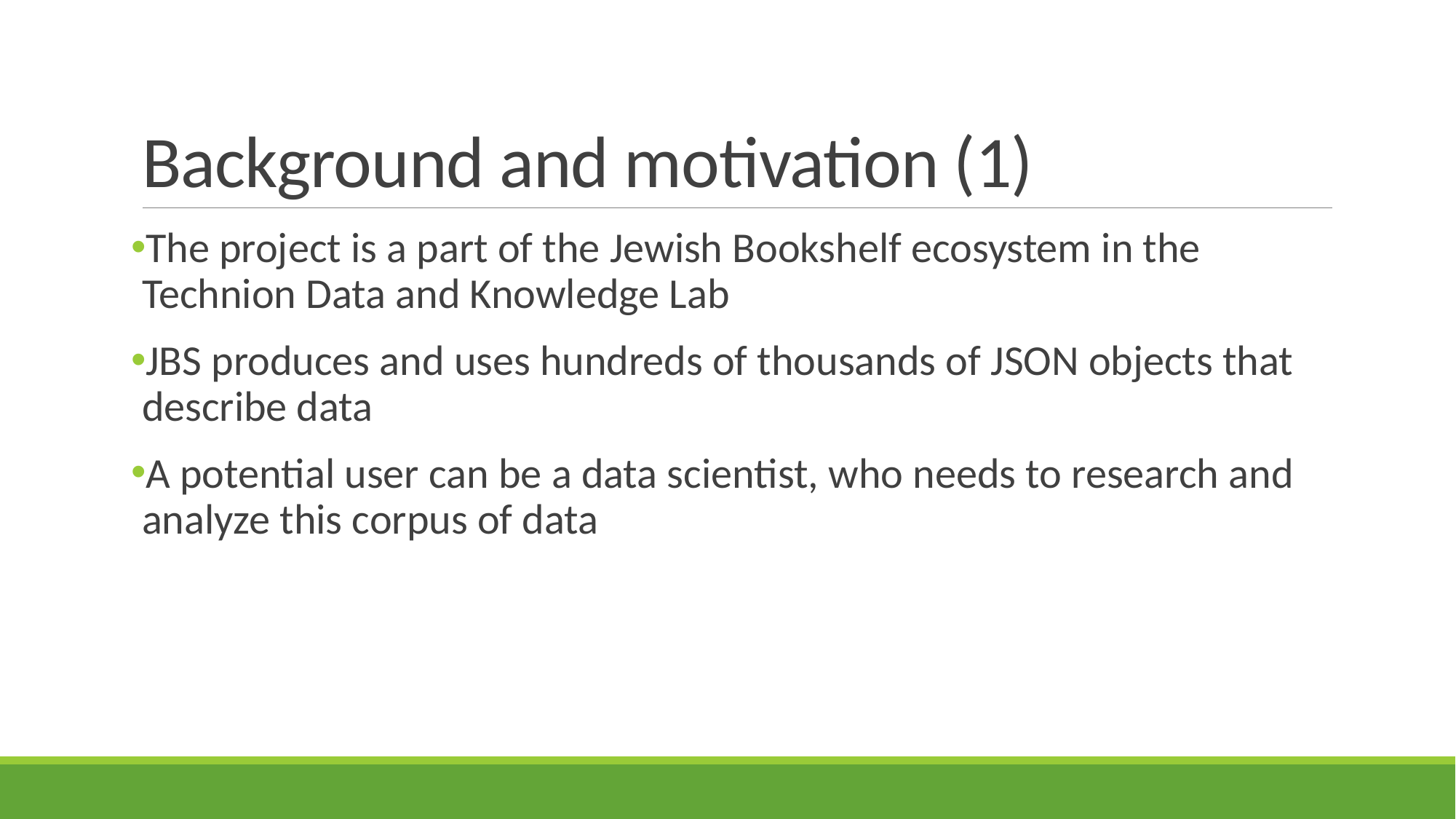

# Background and motivation (1)
The project is a part of the Jewish Bookshelf ecosystem in the Technion Data and Knowledge Lab
JBS produces and uses hundreds of thousands of JSON objects that describe data
A potential user can be a data scientist, who needs to research and analyze this corpus of data